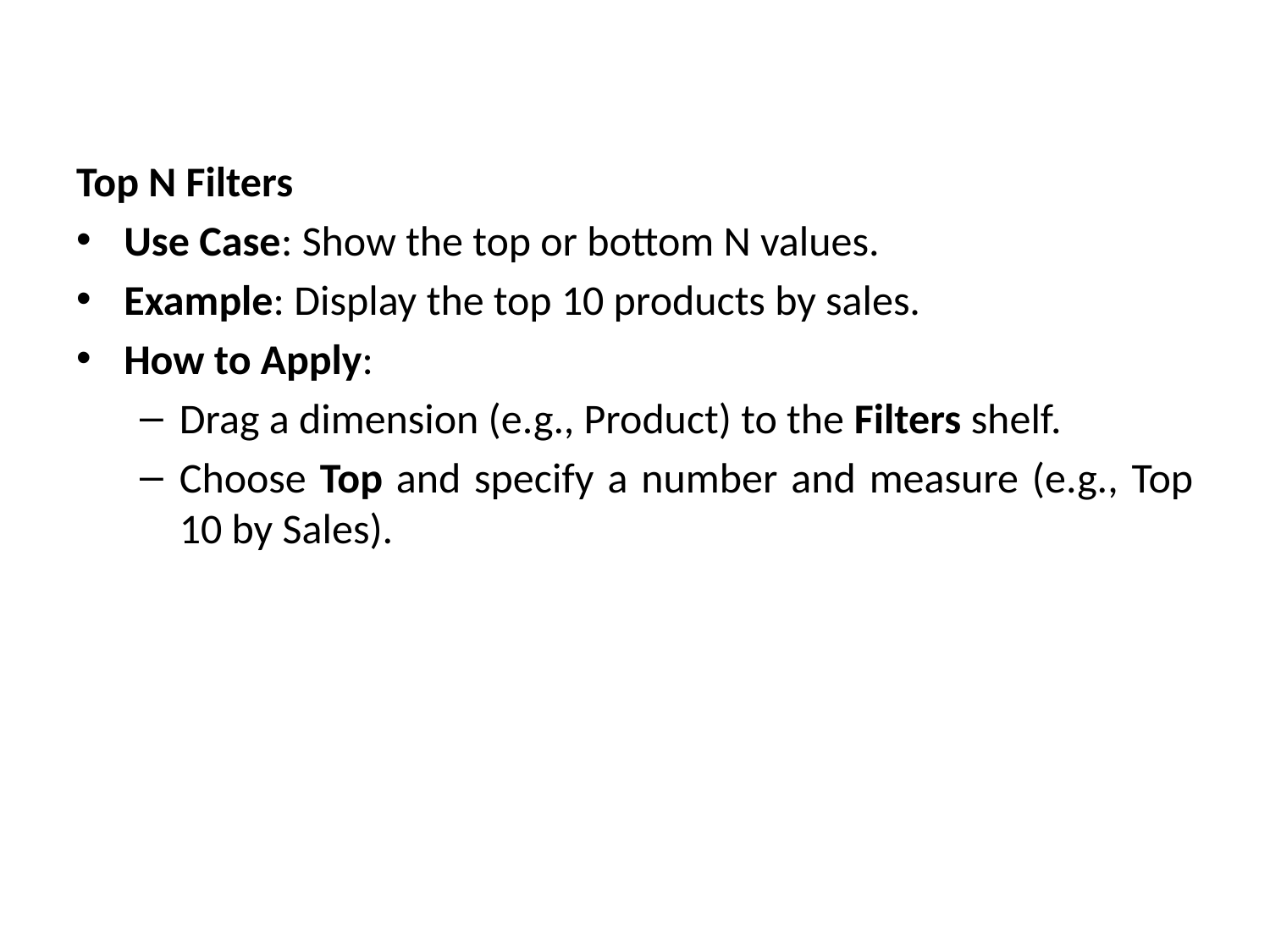

Top N Filters
Use Case: Show the top or bottom N values.
Example: Display the top 10 products by sales.
How to Apply:
Drag a dimension (e.g., Product) to the Filters shelf.
Choose Top and specify a number and measure (e.g., Top 10 by Sales).